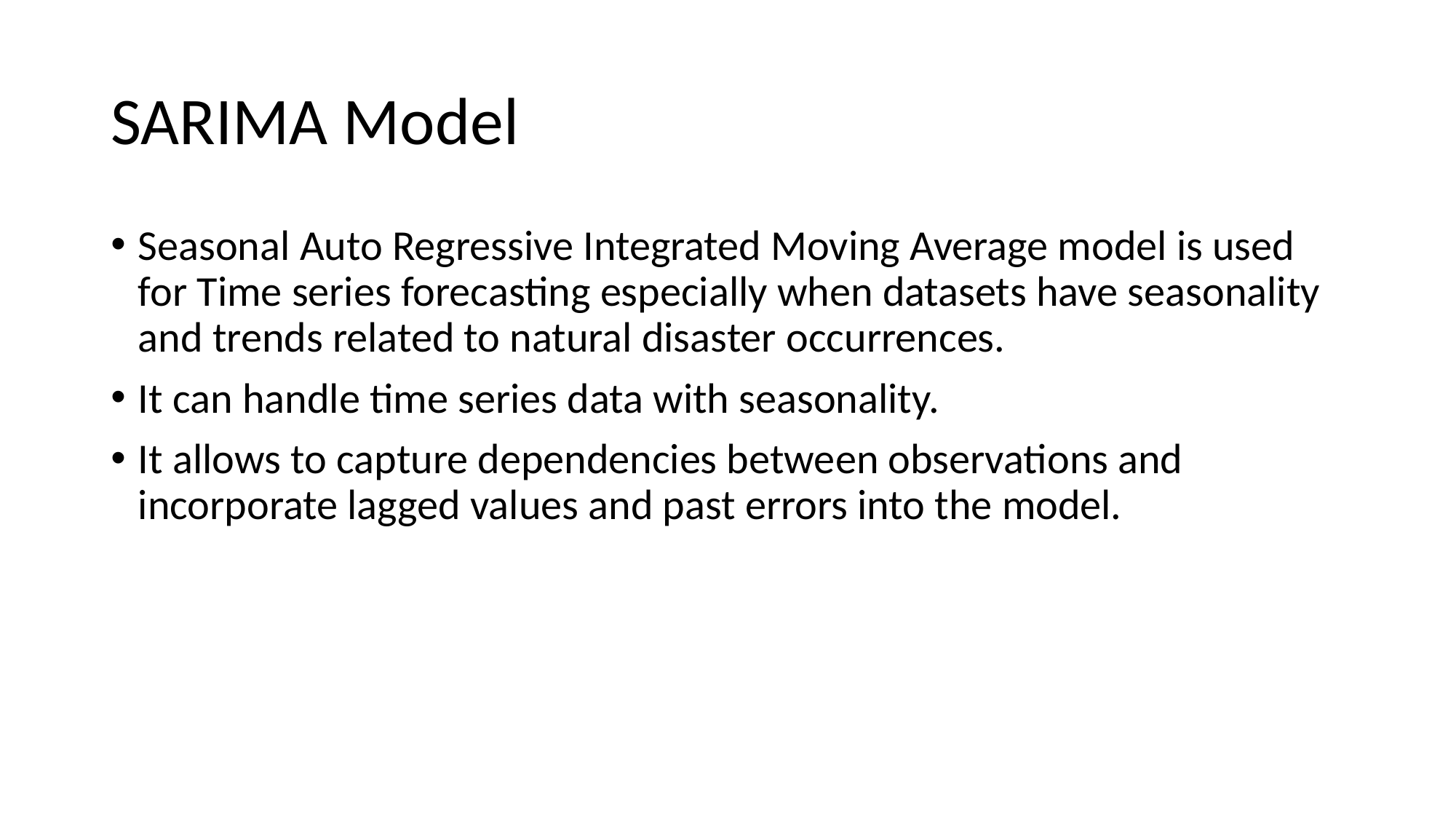

# SARIMA Model
Seasonal Auto Regressive Integrated Moving Average model is used for Time series forecasting especially when datasets have seasonality and trends related to natural disaster occurrences.
It can handle time series data with seasonality.
It allows to capture dependencies between observations and incorporate lagged values and past errors into the model.